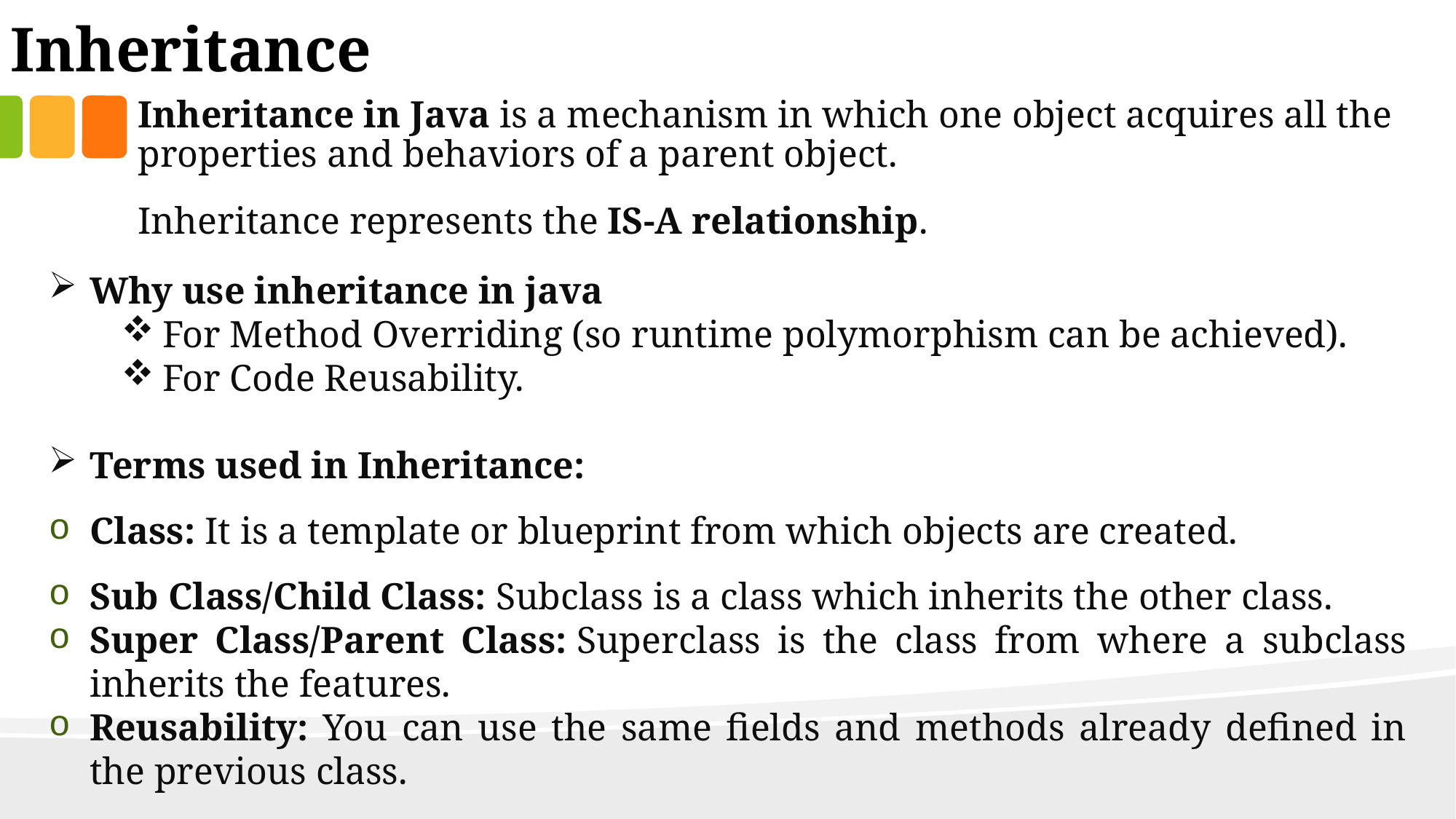

Inheritance
Inheritance in Java is a mechanism in which one object acquires all the properties and behaviors of a parent object.
Inheritance represents the IS-A relationship.

Why use inheritance in java
For Method Overriding (so runtime polymorphism can be achieved).
For Code Reusability.

Terms used in Inheritance:
Class: It is a template or blueprint from which objects are created.
Sub Class/Child Class: Subclass is a class which inherits the other class.
Super Class/Parent Class: Superclass is the class from where a subclass inherits the features.
Reusability: You can use the same fields and methods already defined in the previous class.